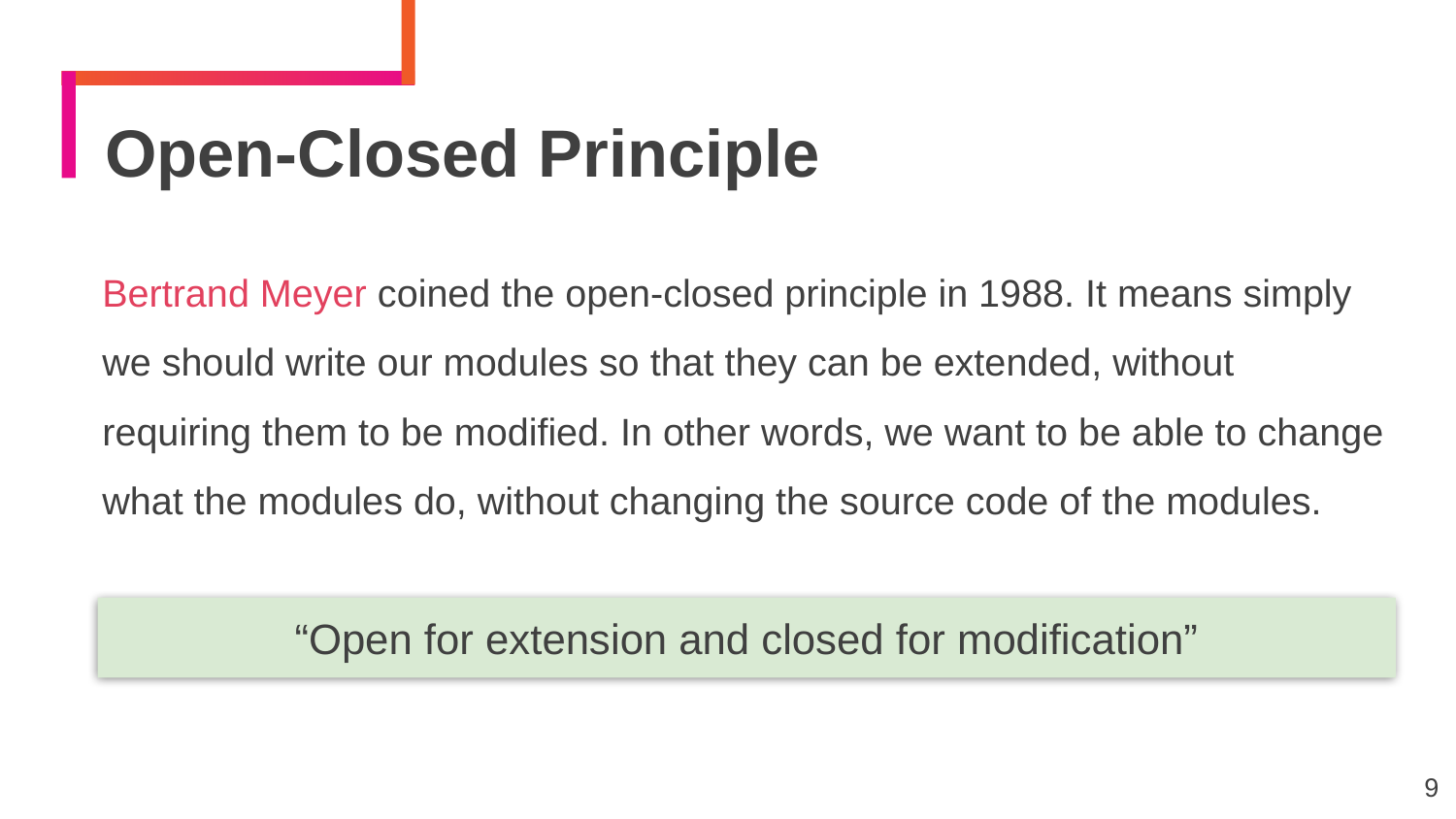

Open-Closed Principle
Bertrand Meyer coined the open-closed principle in 1988. It means simply we should write our modules so that they can be extended, without requiring them to be modified. In other words, we want to be able to change what the modules do, without changing the source code of the modules.
“Open for extension and closed for modification”
9